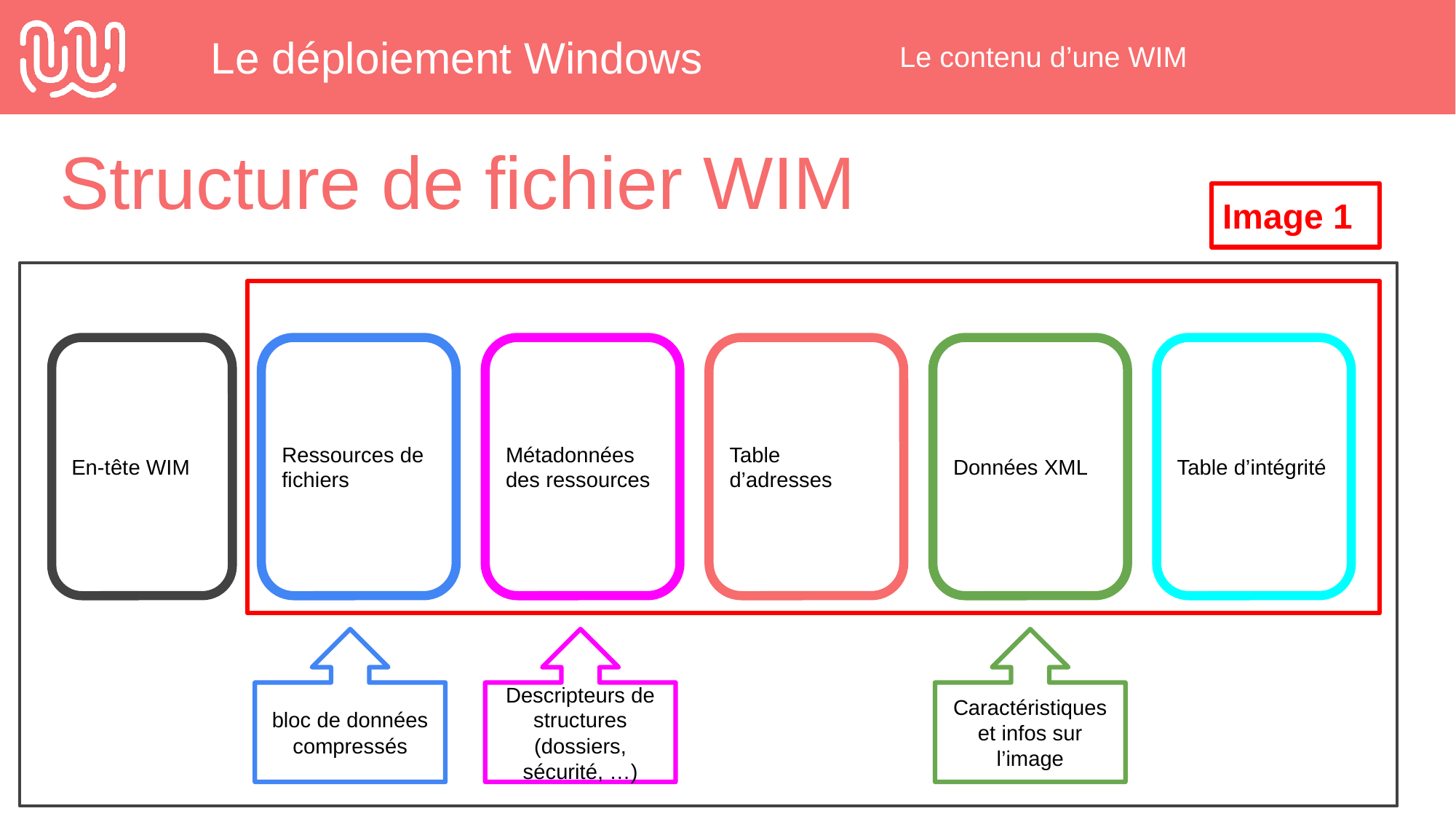

Le déploiement Windows
Le contenu d’une WIM
Structure de fichier WIM
Image 1

En-tête WIM
Ressources de fichiers
Métadonnées des ressources
Table d’adresses
Données XML
Table d’intégrité
bloc de données compressés
Descripteurs de structures (dossiers, sécurité, …)
Caractéristiques et infos sur l’image